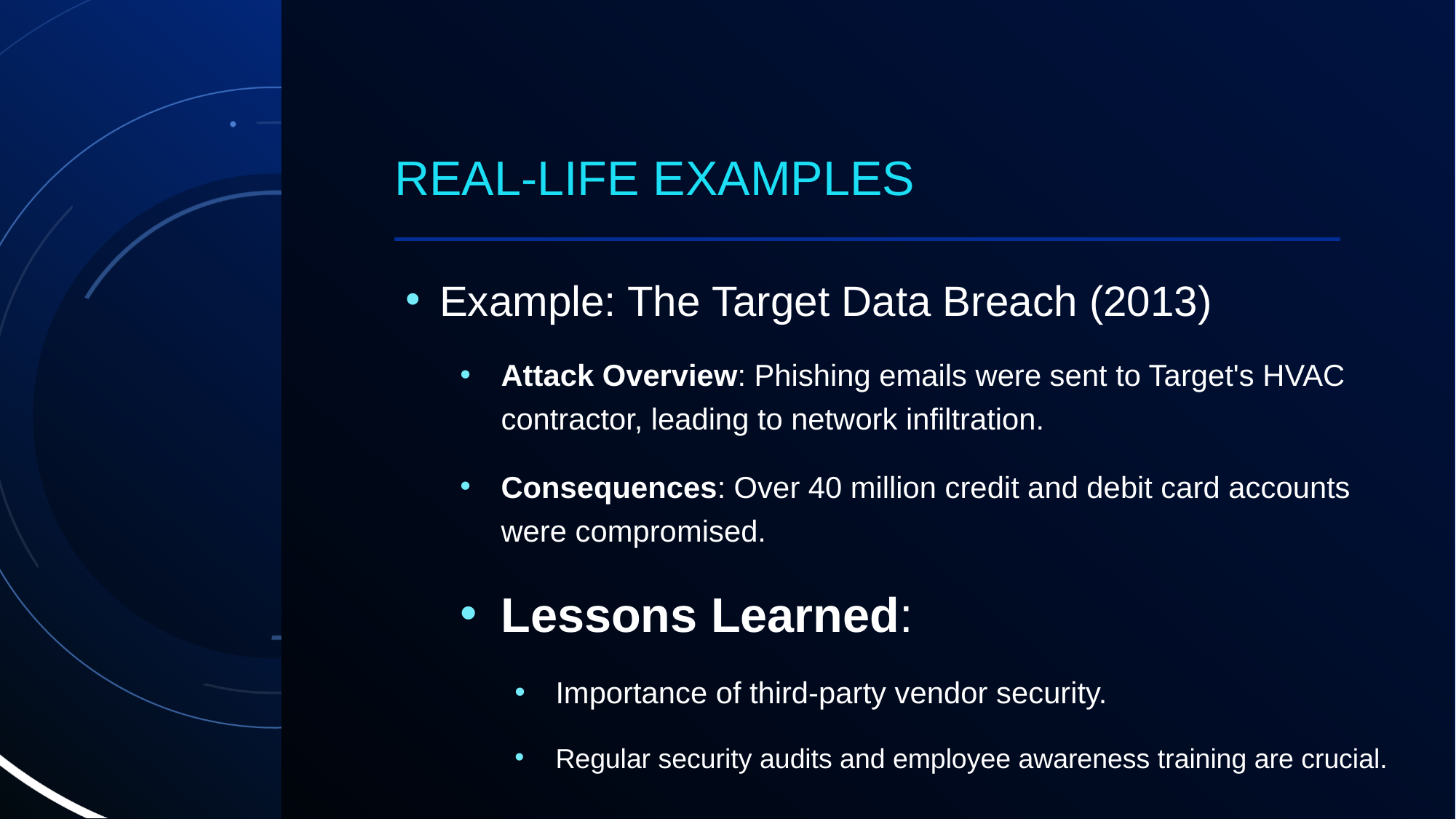

# Real-Life Examples
Example: The Target Data Breach (2013)
Attack Overview: Phishing emails were sent to Target's HVAC contractor, leading to network infiltration.
Consequences: Over 40 million credit and debit card accounts were compromised.
Lessons Learned:
Importance of third-party vendor security.
Regular security audits and employee awareness training are crucial.